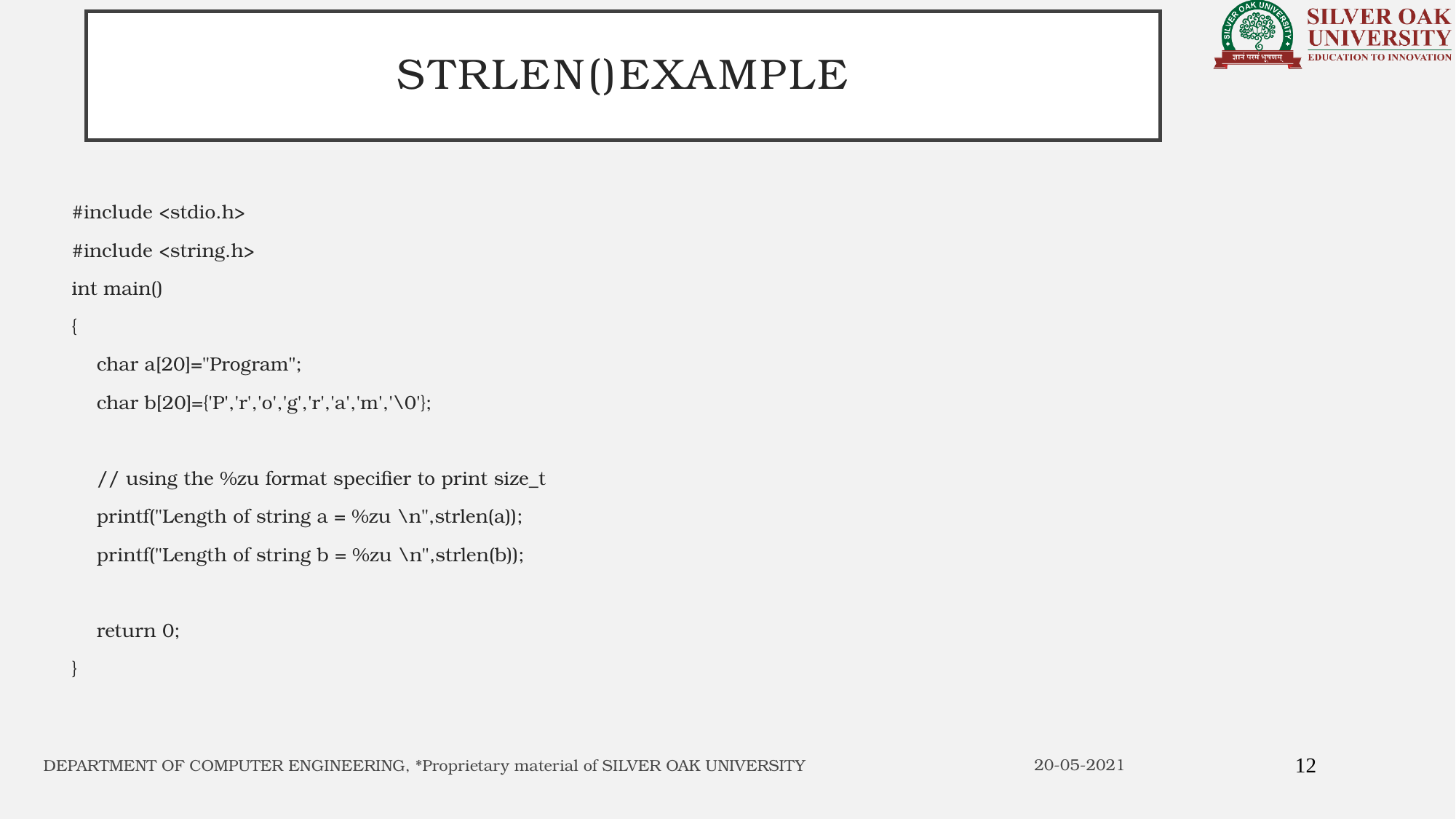

# STRlen()example
#include <stdio.h>
#include <string.h>
int main()
{
    char a[20]="Program";
    char b[20]={'P','r','o','g','r','a','m','\0'};

    // using the %zu format specifier to print size_t
    printf("Length of string a = %zu \n",strlen(a));
    printf("Length of string b = %zu \n",strlen(b));

    return 0;
}
12
20-05-2021
DEPARTMENT OF COMPUTER ENGINEERING, *Proprietary material of SILVER OAK UNIVERSITY